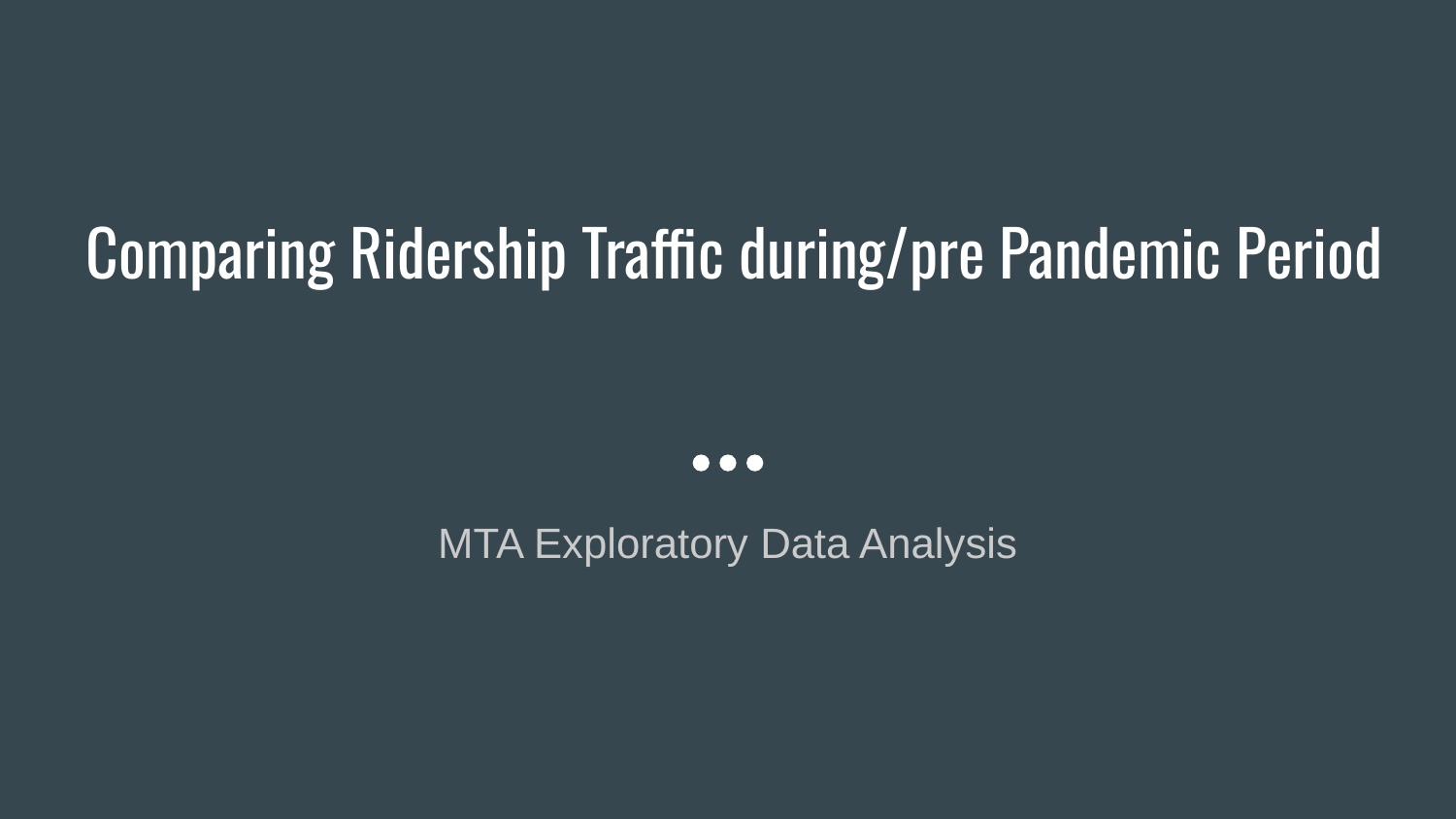

# Comparing Ridership Traffic during/pre Pandemic Period
MTA Exploratory Data Analysis